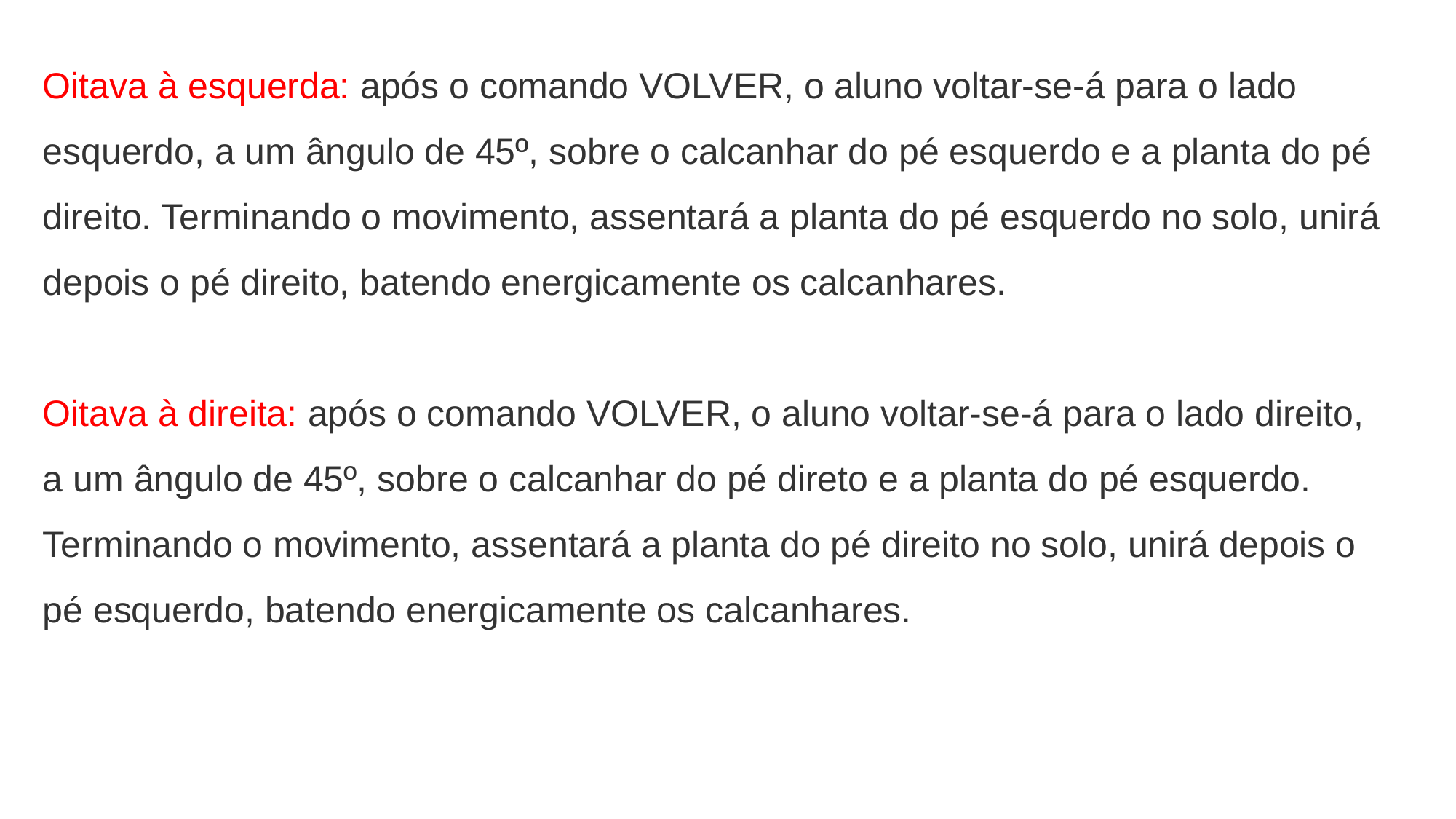

Oitava à esquerda: após o comando VOLVER, o aluno voltar-se-á para o lado esquerdo, a um ângulo de 45º, sobre o calcanhar do pé esquerdo e a planta do pé direito. Terminando o movimento, assentará a planta do pé esquerdo no solo, unirá depois o pé direito, batendo energicamente os calcanhares.

Oitava à direita: após o comando VOLVER, o aluno voltar-se-á para o lado direito, a um ângulo de 45º, sobre o calcanhar do pé direto e a planta do pé esquerdo. Terminando o movimento, assentará a planta do pé direito no solo, unirá depois o pé esquerdo, batendo energicamente os calcanhares.